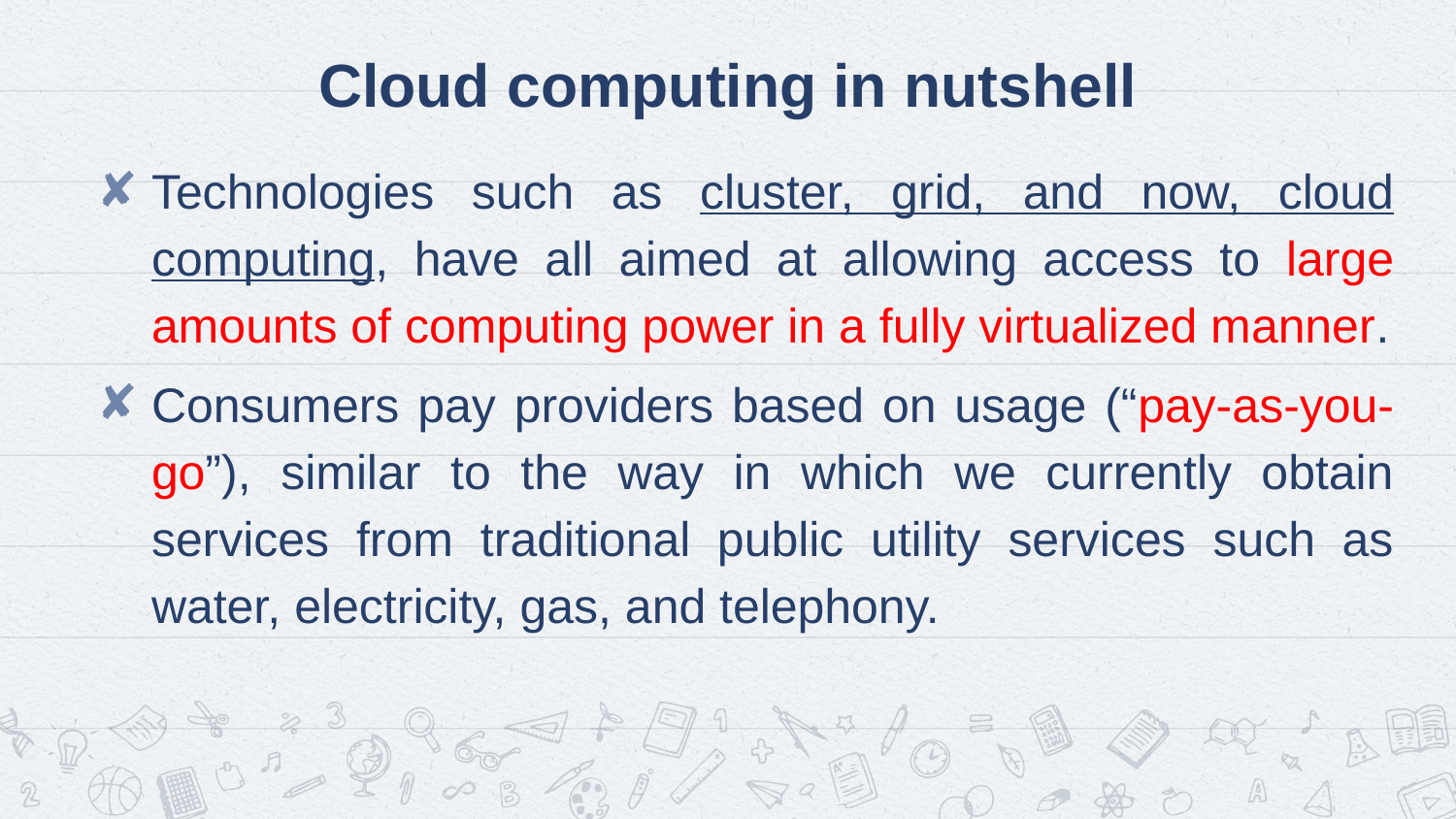

# Cloud computing in nutshell
Technologies such as cluster, grid, and now, cloud computing, have all aimed at allowing access to large amounts of computing power in a fully virtualized manner.
Consumers pay providers based on usage (“pay-as-you-go”), similar to the way in which we currently obtain services from traditional public utility services such as water, electricity, gas, and telephony.